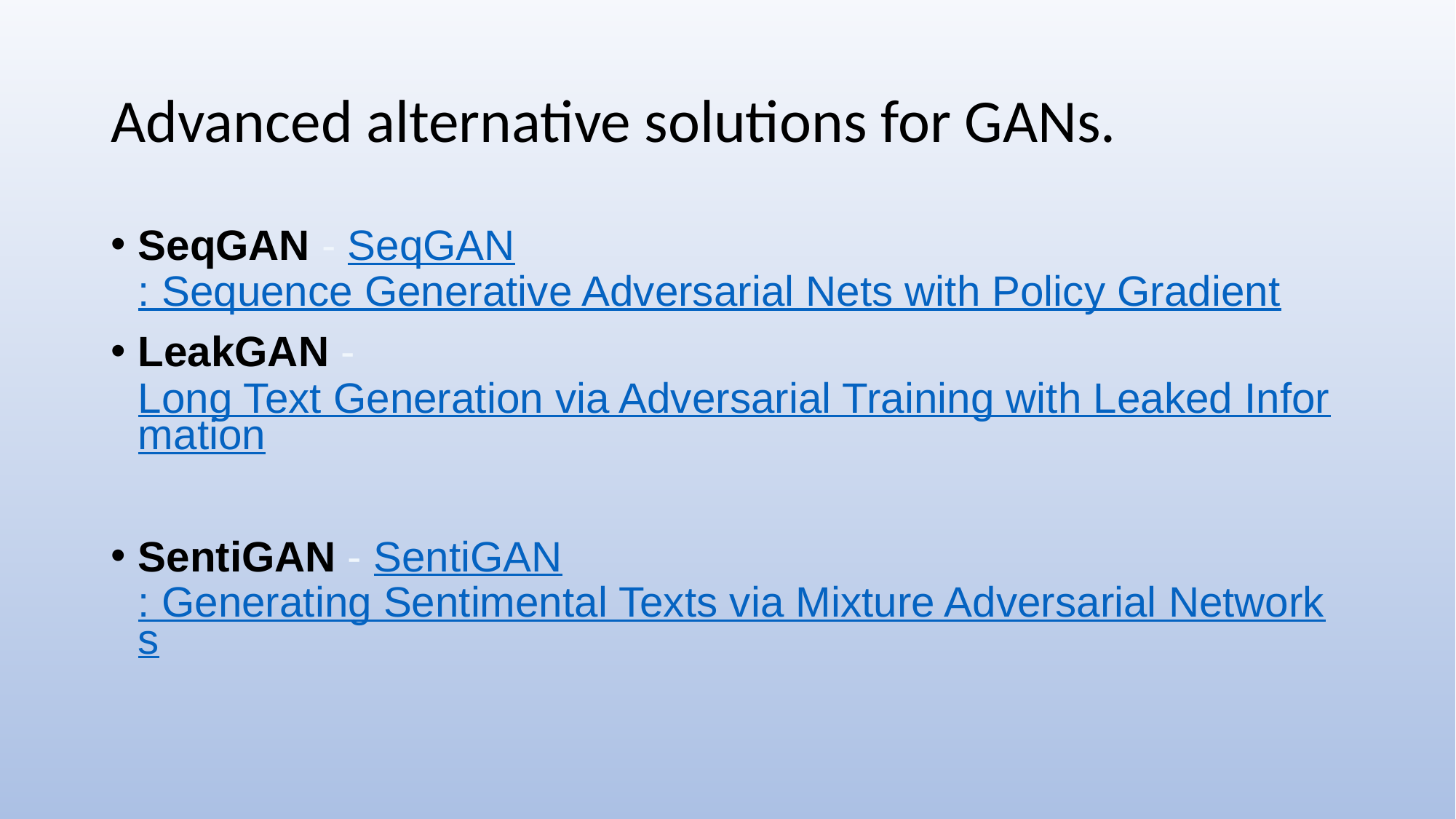

# Advanced alternative solutions for GANs.
SeqGAN - SeqGAN: Sequence Generative Adversarial Nets with Policy Gradient
LeakGAN - Long Text Generation via Adversarial Training with Leaked Information

SentiGAN - SentiGAN: Generating Sentimental Texts via Mixture Adversarial Networks